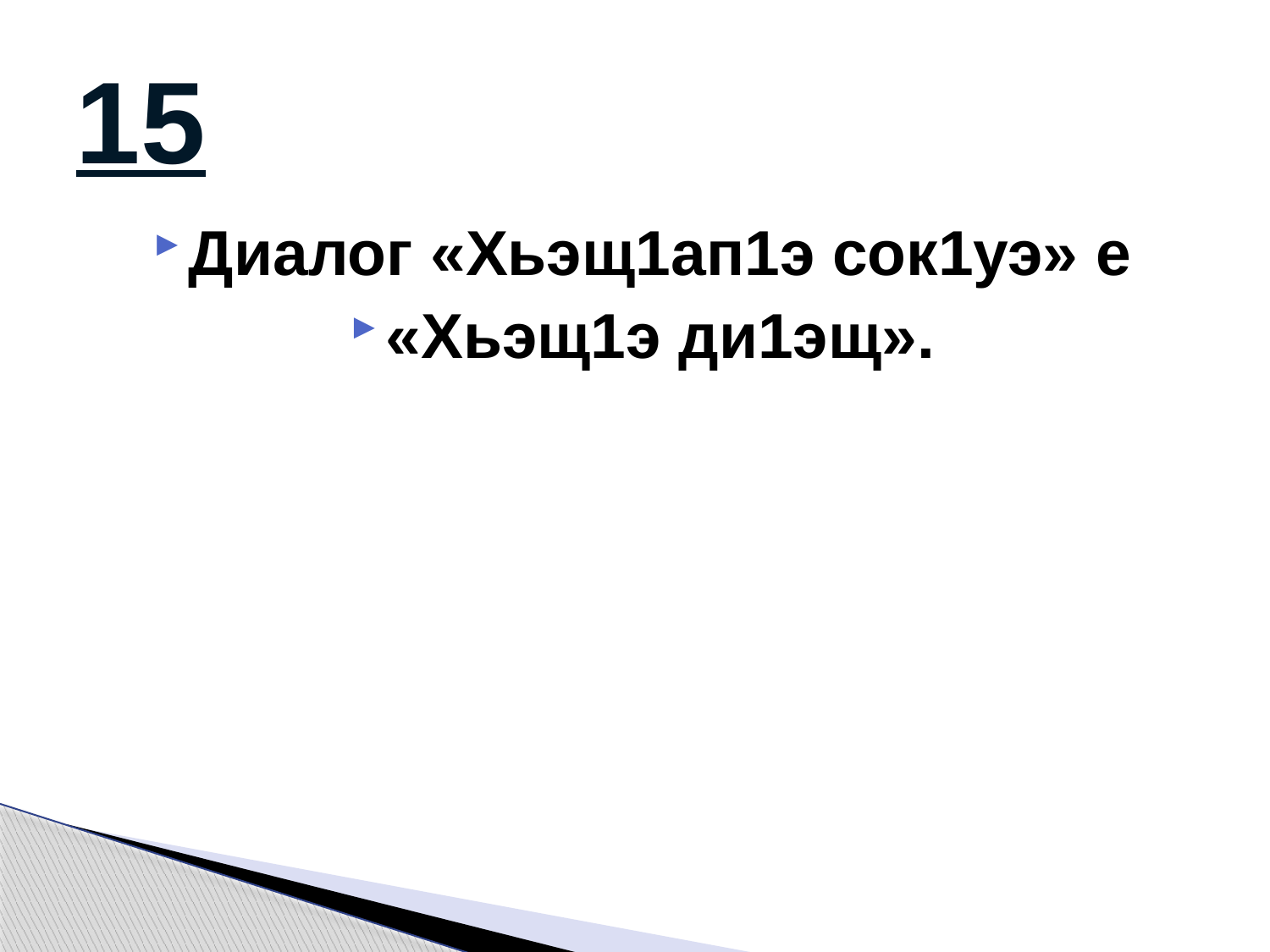

# 15
Диалог «Хьэщ1ап1э сок1уэ» е
«Хьэщ1э ди1эщ».